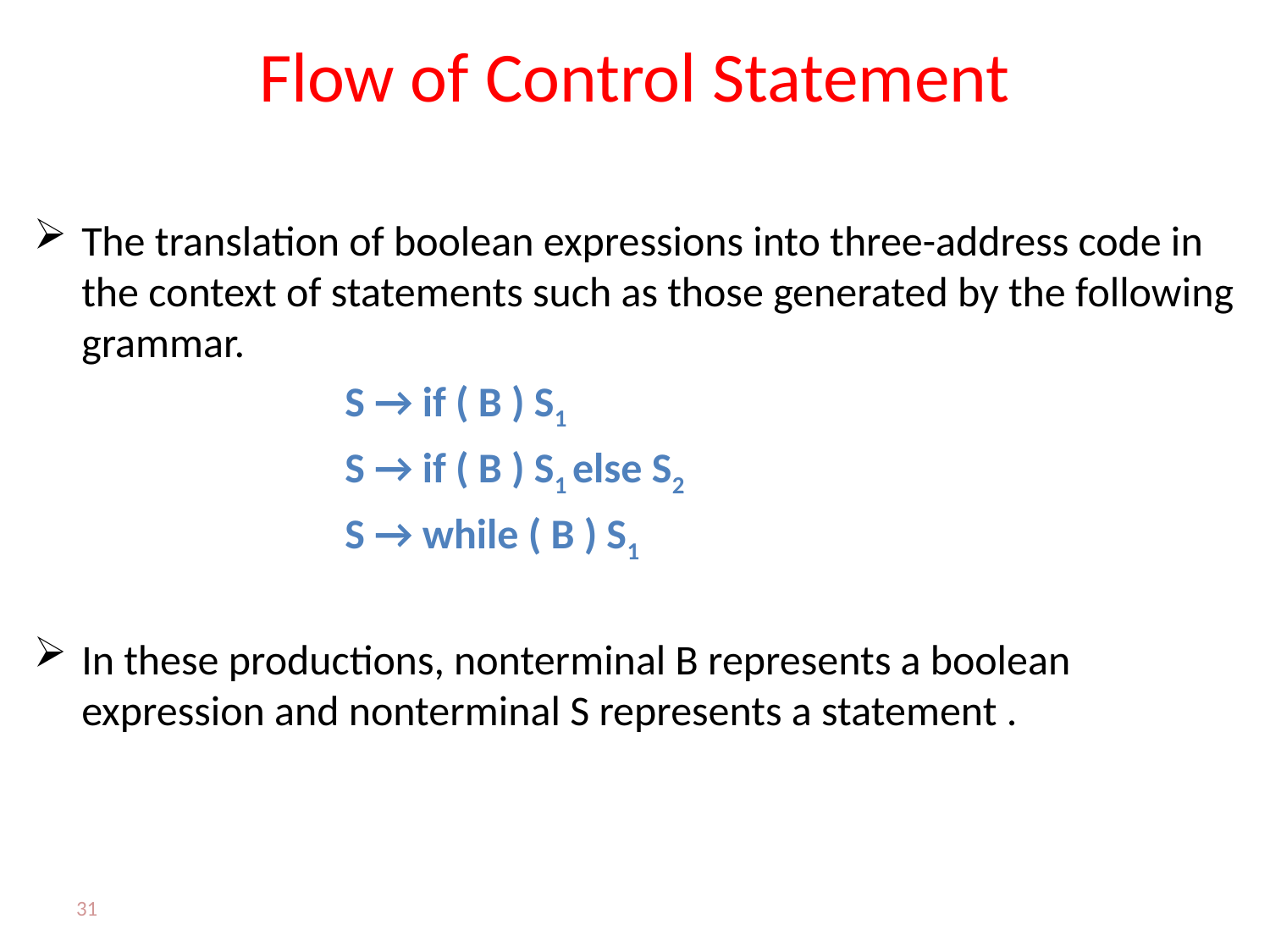

# Flow of Control Statement

The translation of boolean expressions into three-address code in the context of statements such as those generated by the following grammar.
			 S → if ( B ) S1
			 S → if ( B ) S1 else S2
			 S → while ( B ) S1

In these productions, nonterminal B represents a boolean expression and nonterminal S represents a statement .
31